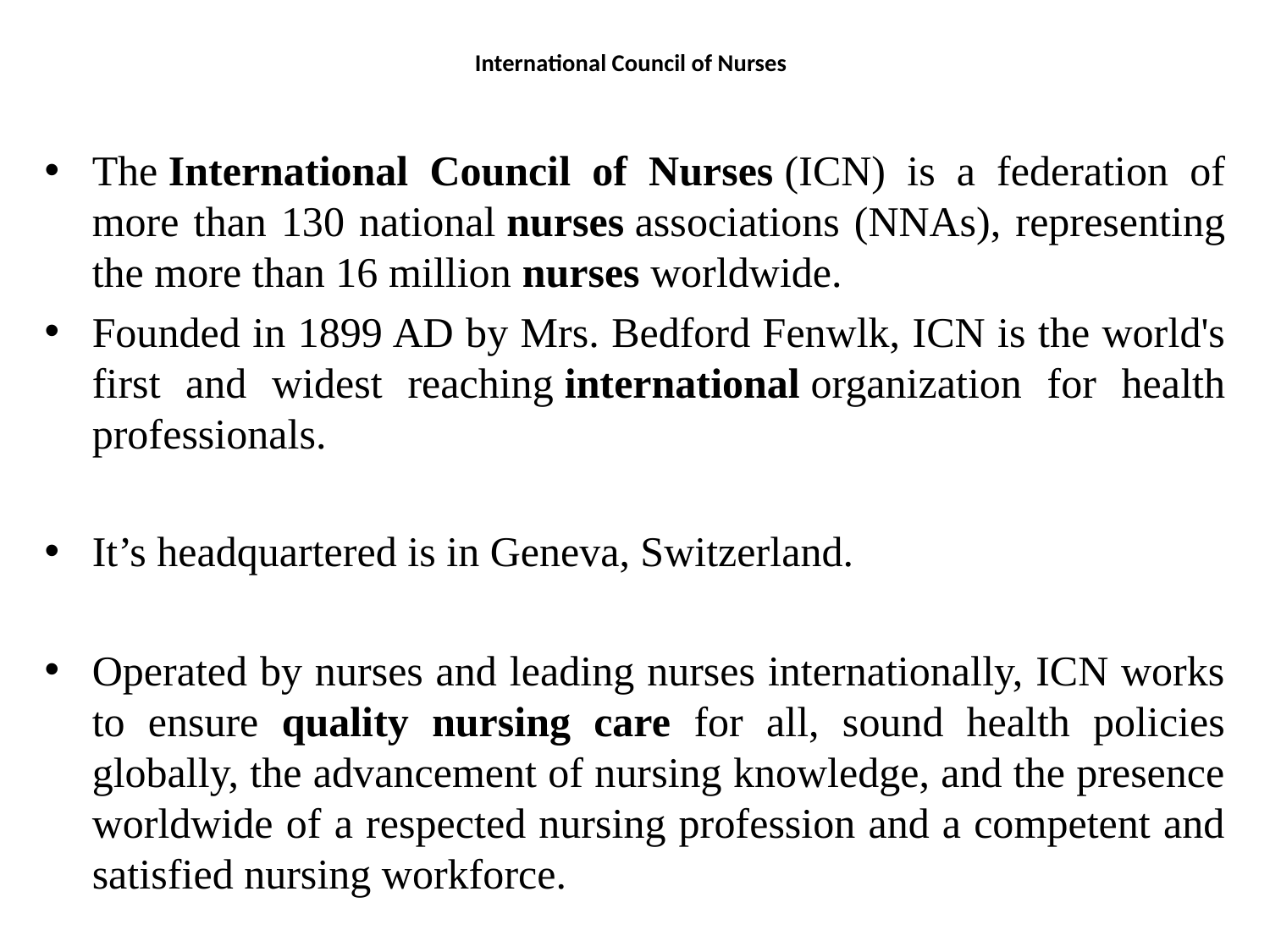

# International Council of Nurses
The International Council of Nurses (ICN) is a federation of more than 130 national nurses associations (NNAs), representing the more than 16 million nurses worldwide.
Founded in 1899 AD by Mrs. Bedford Fenwlk, ICN is the world's first and widest reaching international organization for health professionals.

It’s headquartered is in Geneva, Switzerland.

Operated by nurses and leading nurses internationally, ICN works to ensure quality nursing care for all, sound health policies globally, the advancement of nursing knowledge, and the presence worldwide of a respected nursing profession and a competent and satisfied nursing workforce.